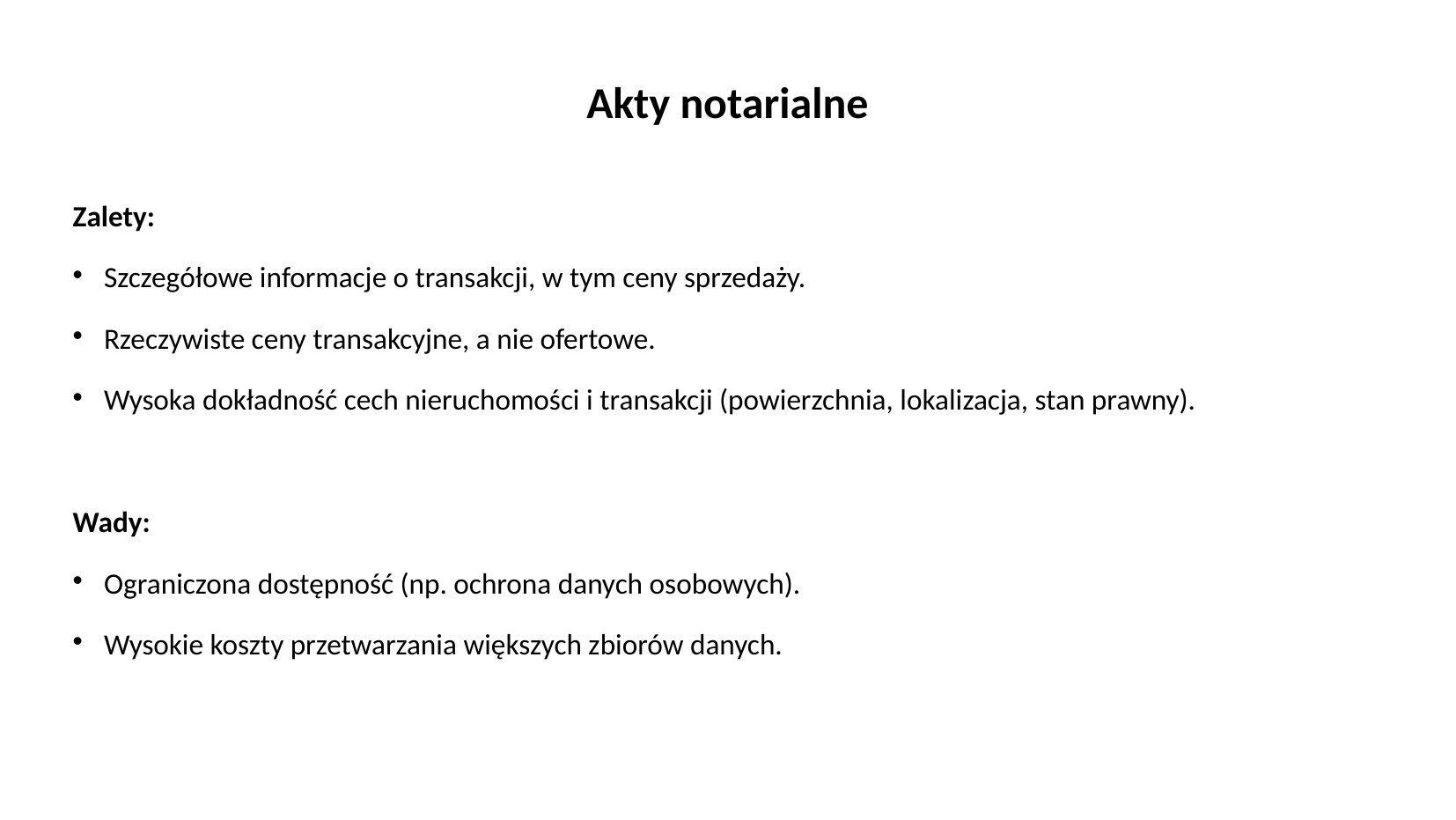

# Akty notarialne
Zalety:
Szczegółowe informacje o transakcji, w tym ceny sprzedaży.
Rzeczywiste ceny transakcyjne, a nie ofertowe.
Wysoka dokładność cech nieruchomości i transakcji (powierzchnia, lokalizacja, stan prawny).

Wady:
Ograniczona dostępność (np. ochrona danych osobowych).
Wysokie koszty przetwarzania większych zbiorów danych.